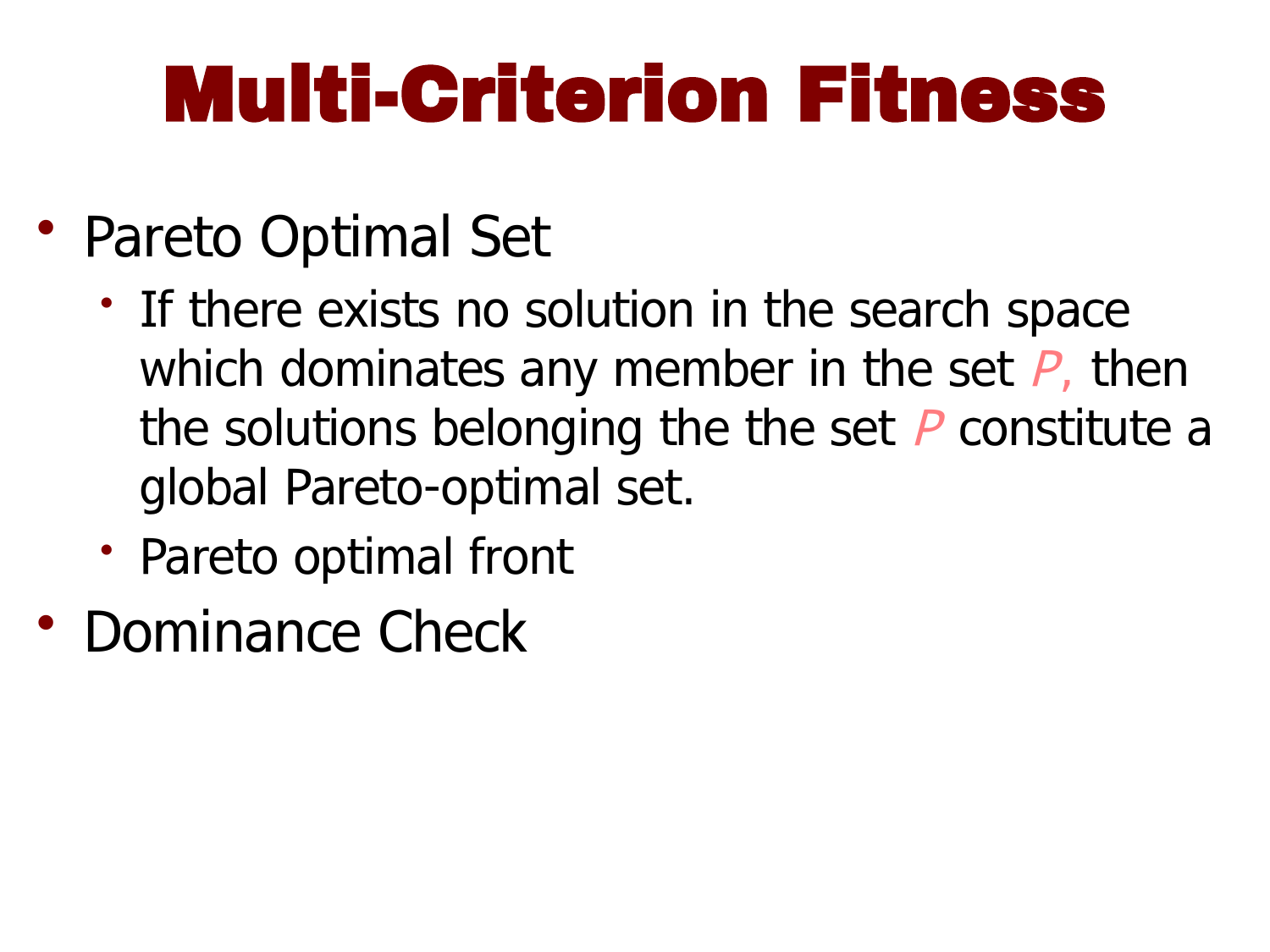

# Multi-Criterion Fitness
Pareto Optimal Set
If there exists no solution in the search space which dominates any member in the set P, then the solutions belonging the the set P constitute a global Pareto-optimal set.
Pareto optimal front
Dominance Check